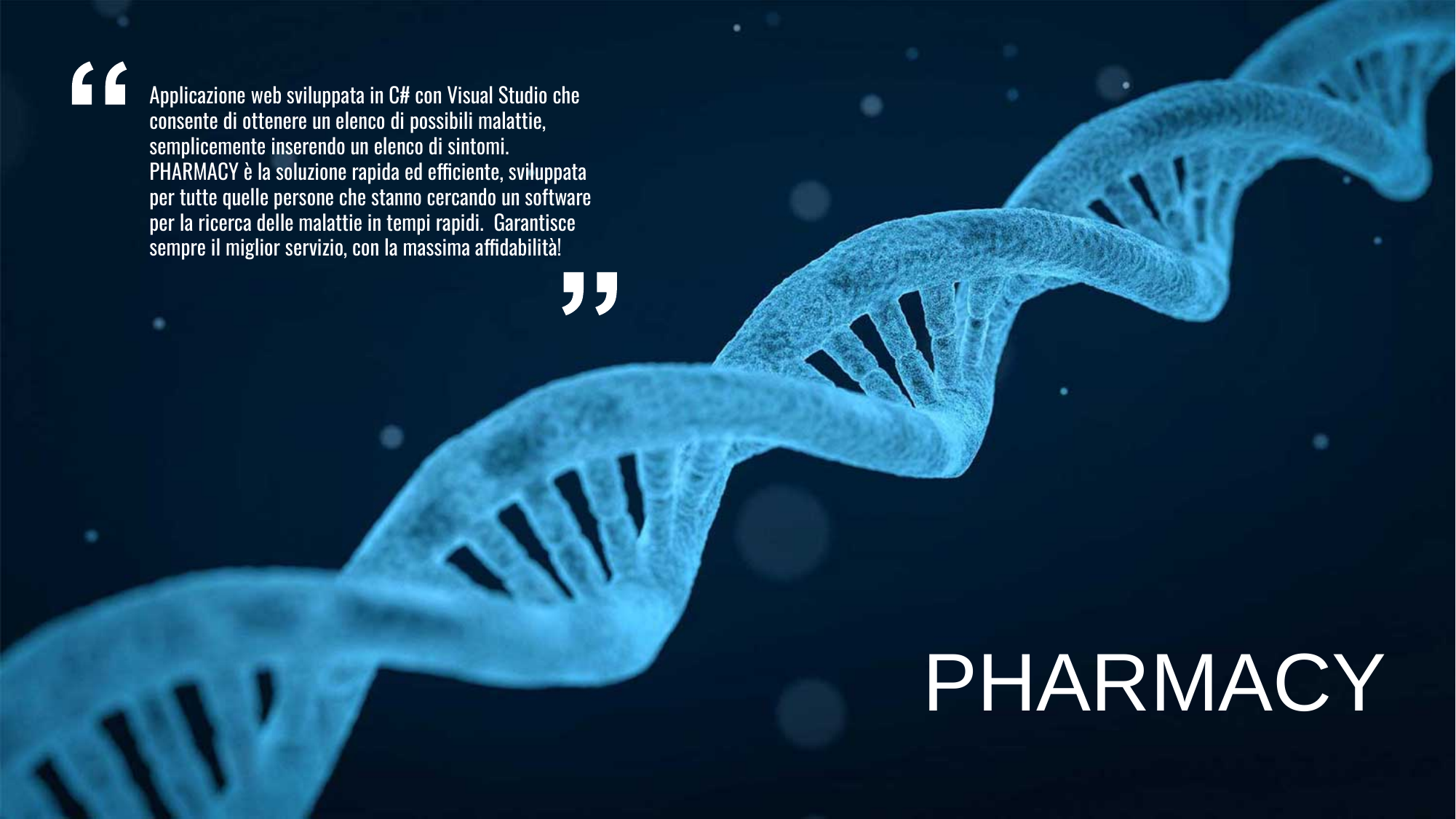

Applicazione web sviluppata in C# con Visual Studio che consente di ottenere un elenco di possibili malattie, semplicemente inserendo un elenco di sintomi. PHARMACY è la soluzione rapida ed efficiente, sviluppata per tutte quelle persone che stanno cercando un software per la ricerca delle malattie in tempi rapidi.  Garantisce sempre il miglior servizio, con la massima affidabilità!

PHARMACY